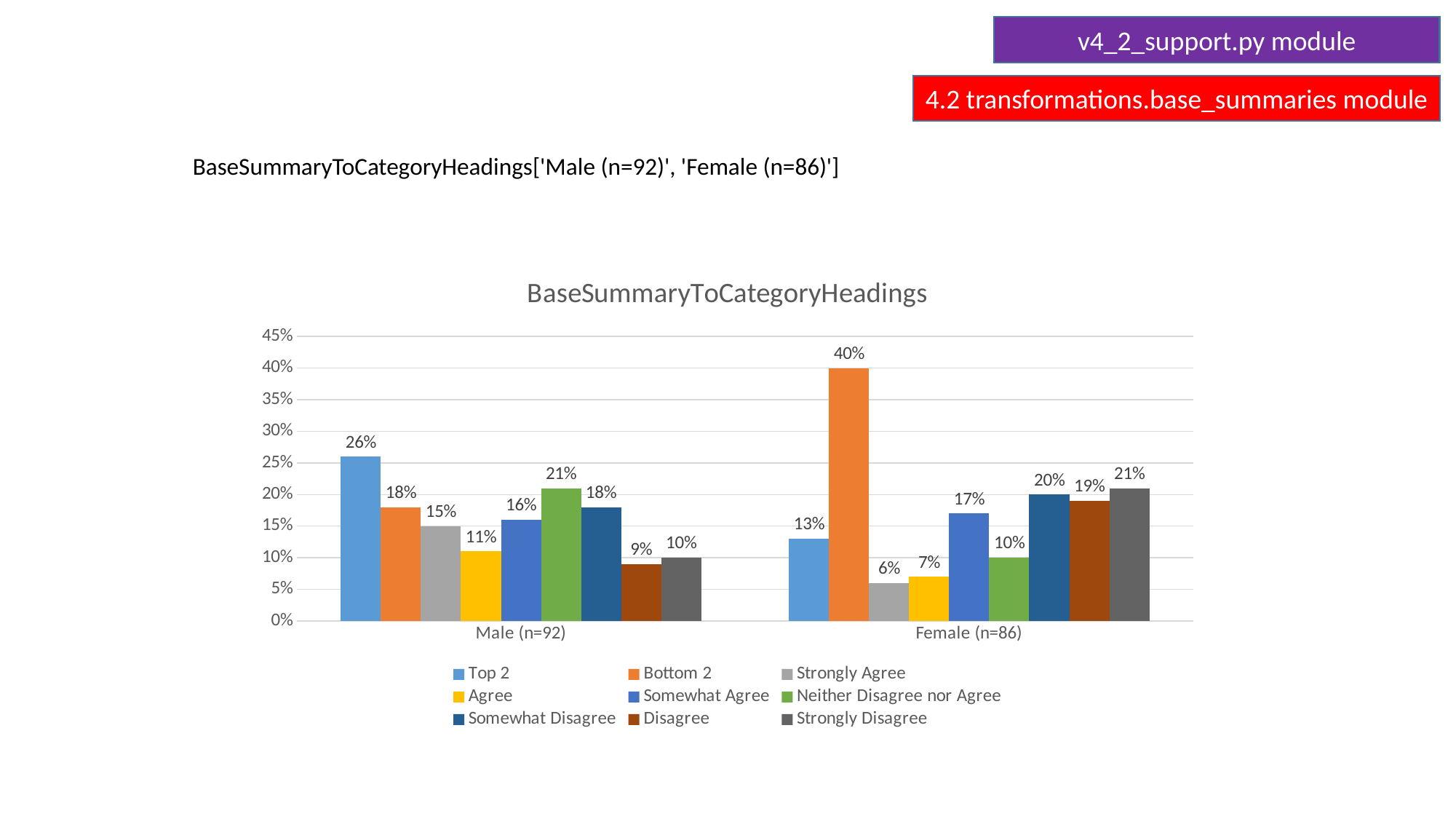

4.2 transformations.base_summaries module
# BaseSummaryToCategoryHeadings['Male (n=92)', 'Female (n=86)']

### Chart: BaseSummaryToCategoryHeadings

| Category | Top 2 | Bottom 2 | Strongly Agree | Agree | Somewhat Agree | Neither Disagree nor Agree | Somewhat Disagree | Disagree | Strongly Disagree |
|---|---|---|---|---|---|---|---|---|---|
| Male (n=92) | 0.26 | 0.18 | 0.15 | 0.11 | 0.16 | 0.21 | 0.18 | 0.09 | 0.1 |
| Female (n=86) | 0.13 | 0.4 | 0.06 | 0.07 | 0.17 | 0.1 | 0.2 | 0.19 | 0.21 |